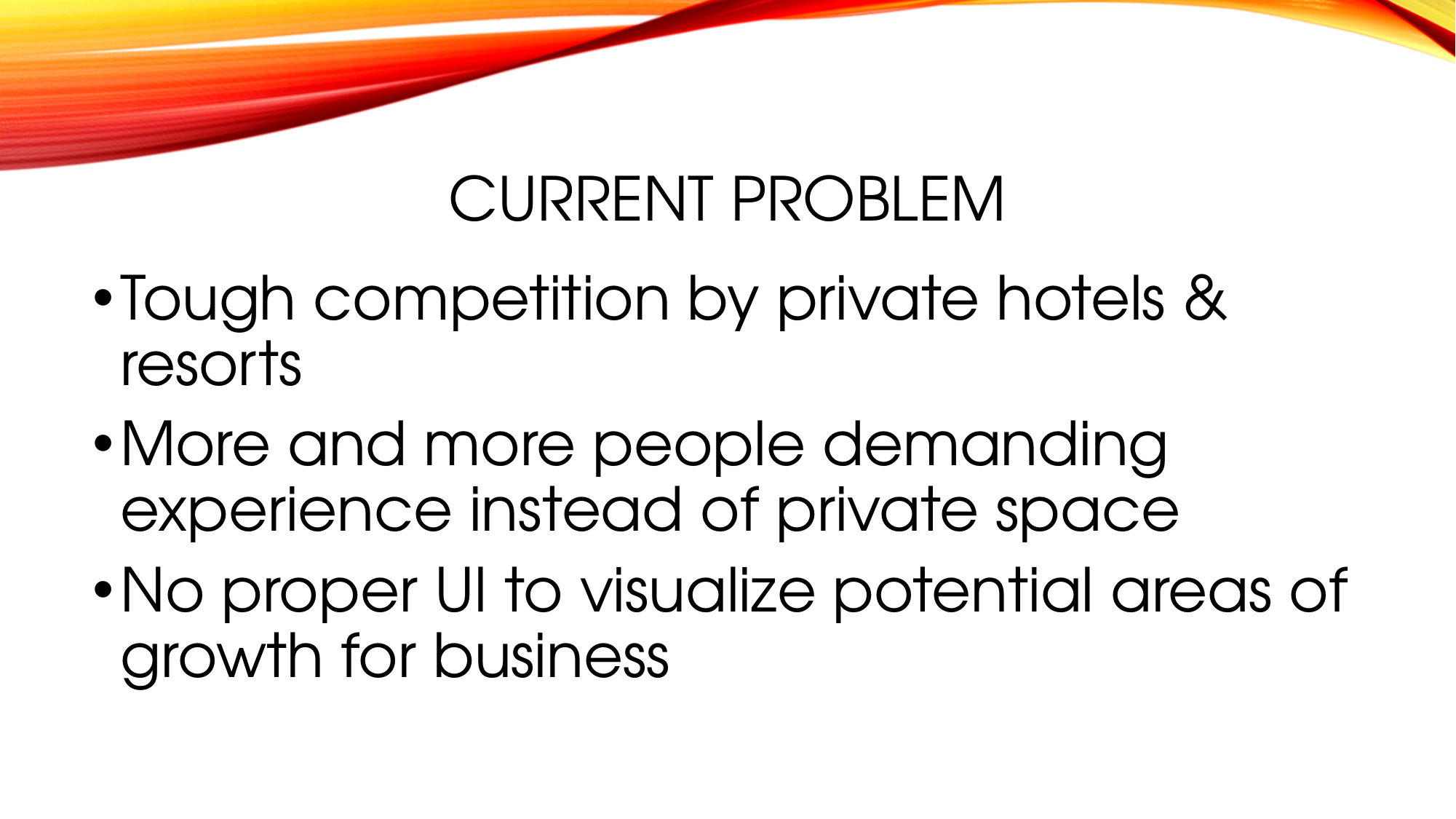

# CURRENT PROBLEM
Tough competition by private hotels & resorts
More and more people demanding experience instead of private space
No proper UI to visualize potential areas of growth for business